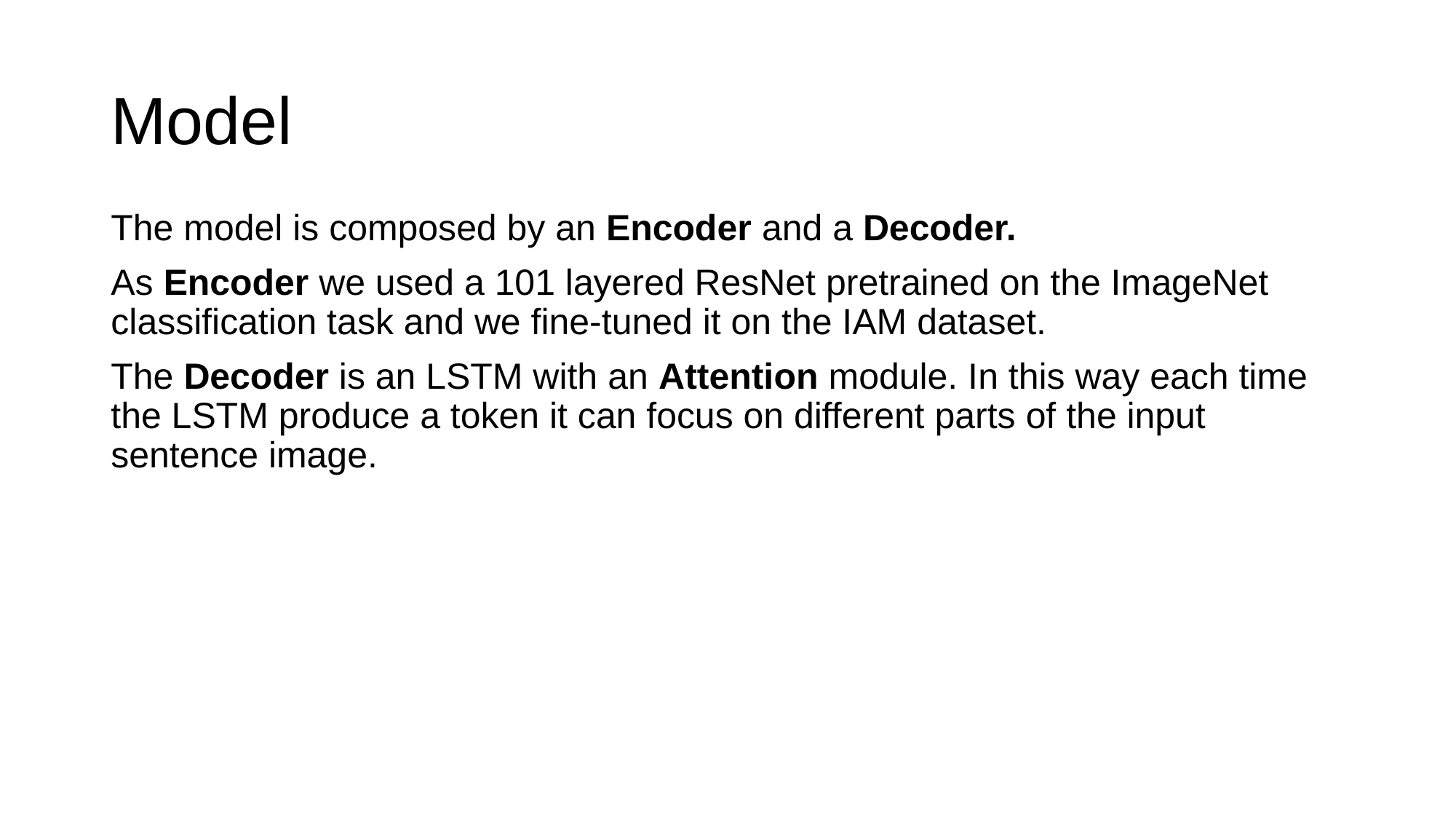

# Model
The model is composed by an Encoder and a Decoder.
As Encoder we used a 101 layered ResNet pretrained on the ImageNet classification task and we fine-tuned it on the IAM dataset.
The Decoder is an LSTM with an Attention module. In this way each time the LSTM produce a token it can focus on different parts of the input sentence image.